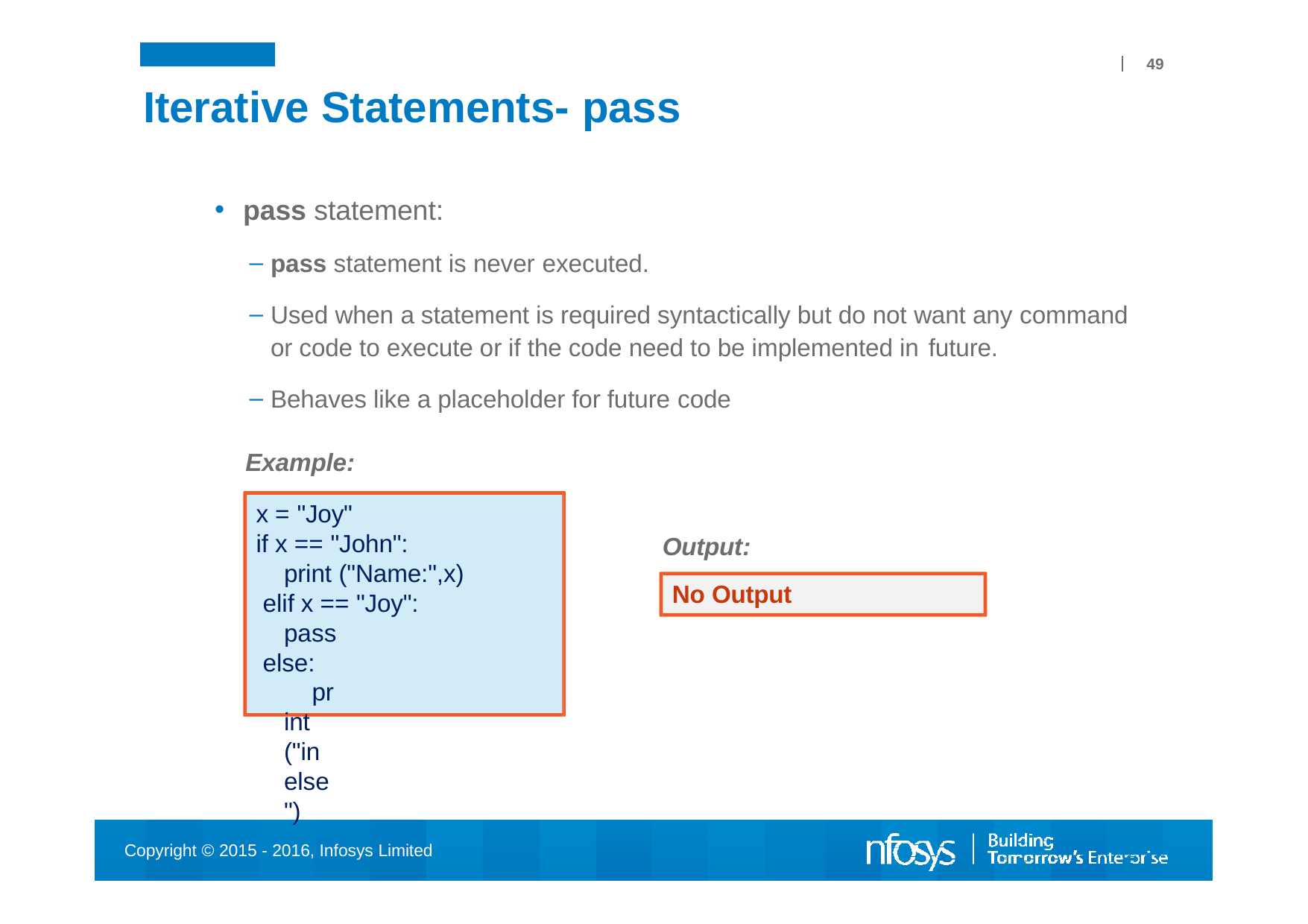

49
# Iterative Statements- pass
pass statement:
pass statement is never executed.
Used when a statement is required syntactically but do not want any command  or code to execute or if the code need to be implemented in future.
Behaves like a placeholder for future code

Example:

x = "Joy"
if x == "John":
print ("Name:",x)  elif x == "Joy":
pass  else:
print ("in else")
Output:

No Output

Copyright © 2015 - 2016, Infosys Limited